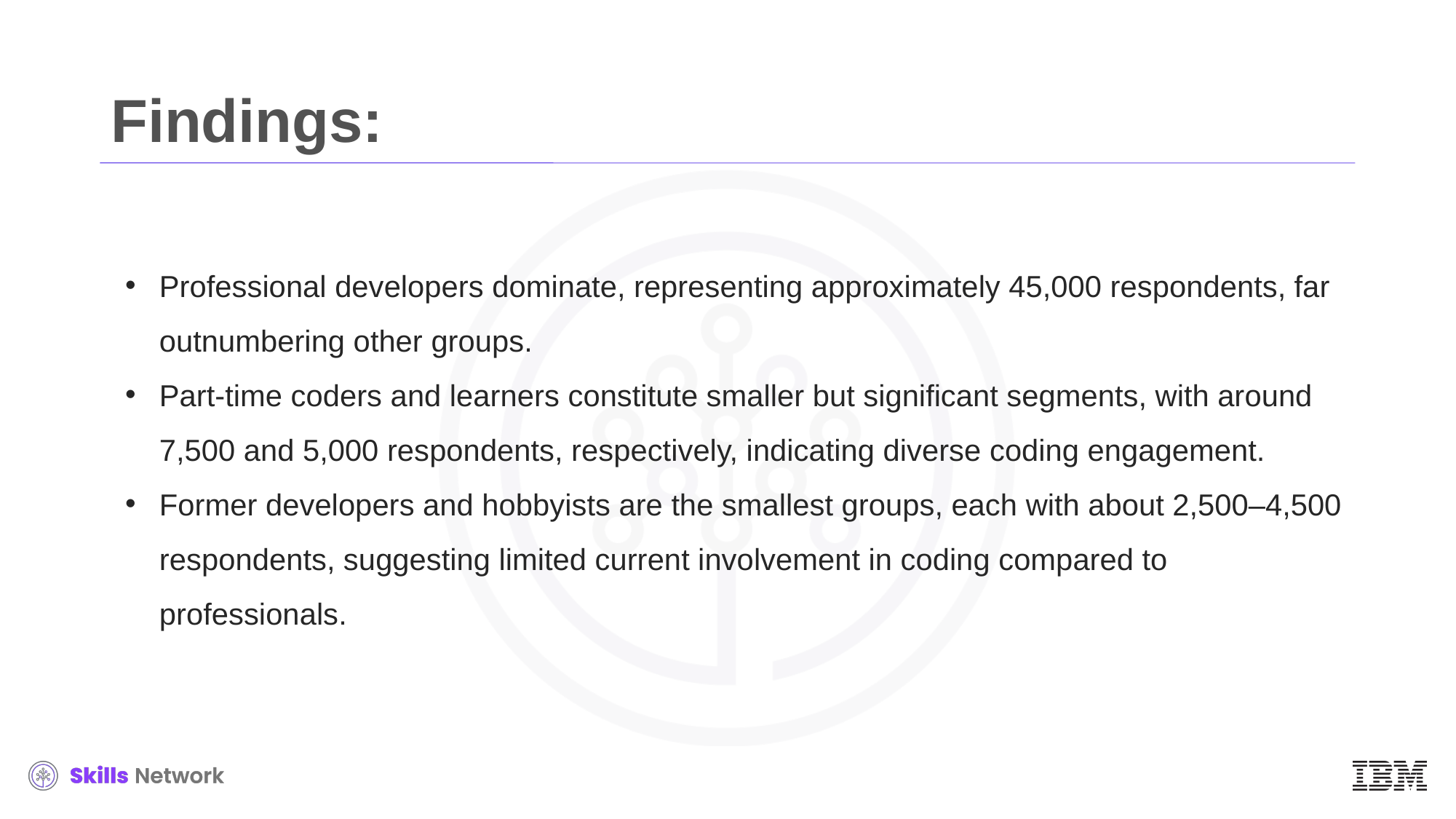

# Findings:
Professional developers dominate, representing approximately 45,000 respondents, far outnumbering other groups.
Part-time coders and learners constitute smaller but significant segments, with around 7,500 and 5,000 respondents, respectively, indicating diverse coding engagement.
Former developers and hobbyists are the smallest groups, each with about 2,500–4,500 respondents, suggesting limited current involvement in coding compared to professionals.